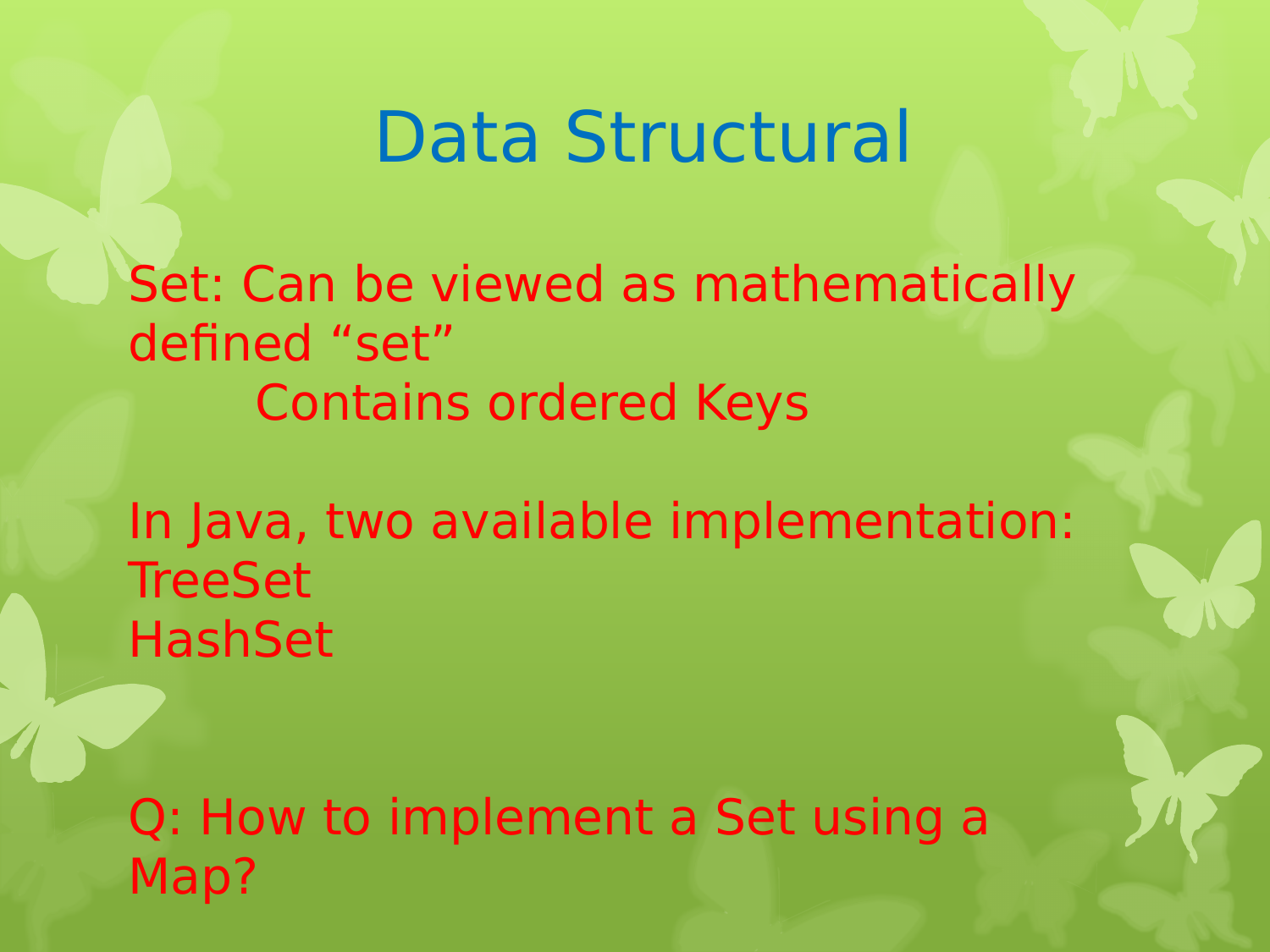

Data Structural
Set: Can be viewed as mathematically defined “set”
	Contains ordered Keys

In Java, two available implementation:
TreeSet
HashSet

Q: How to implement a Set using a Map?